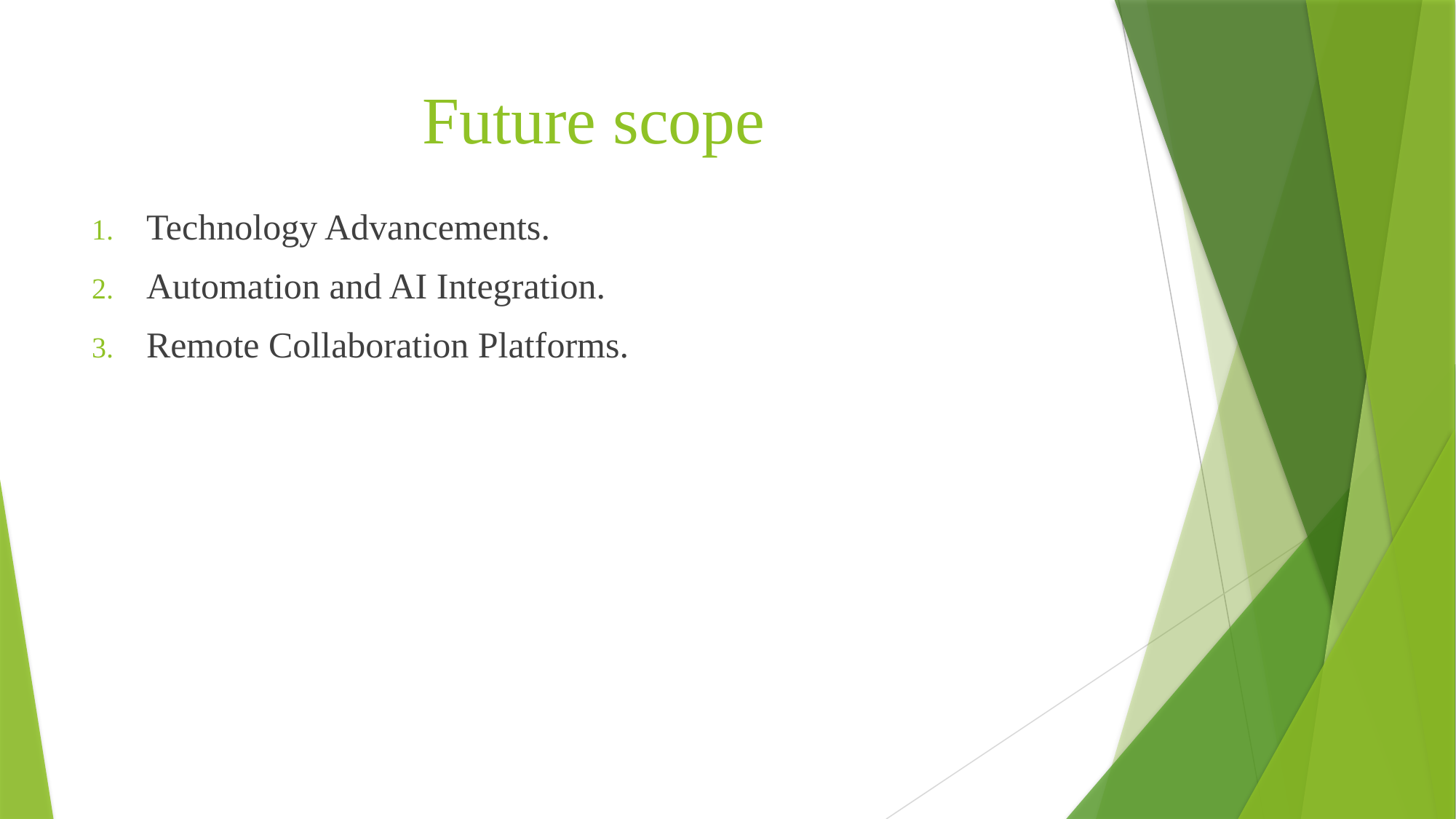

# Future scope
Technology Advancements.
Automation and AI Integration.
Remote Collaboration Platforms.